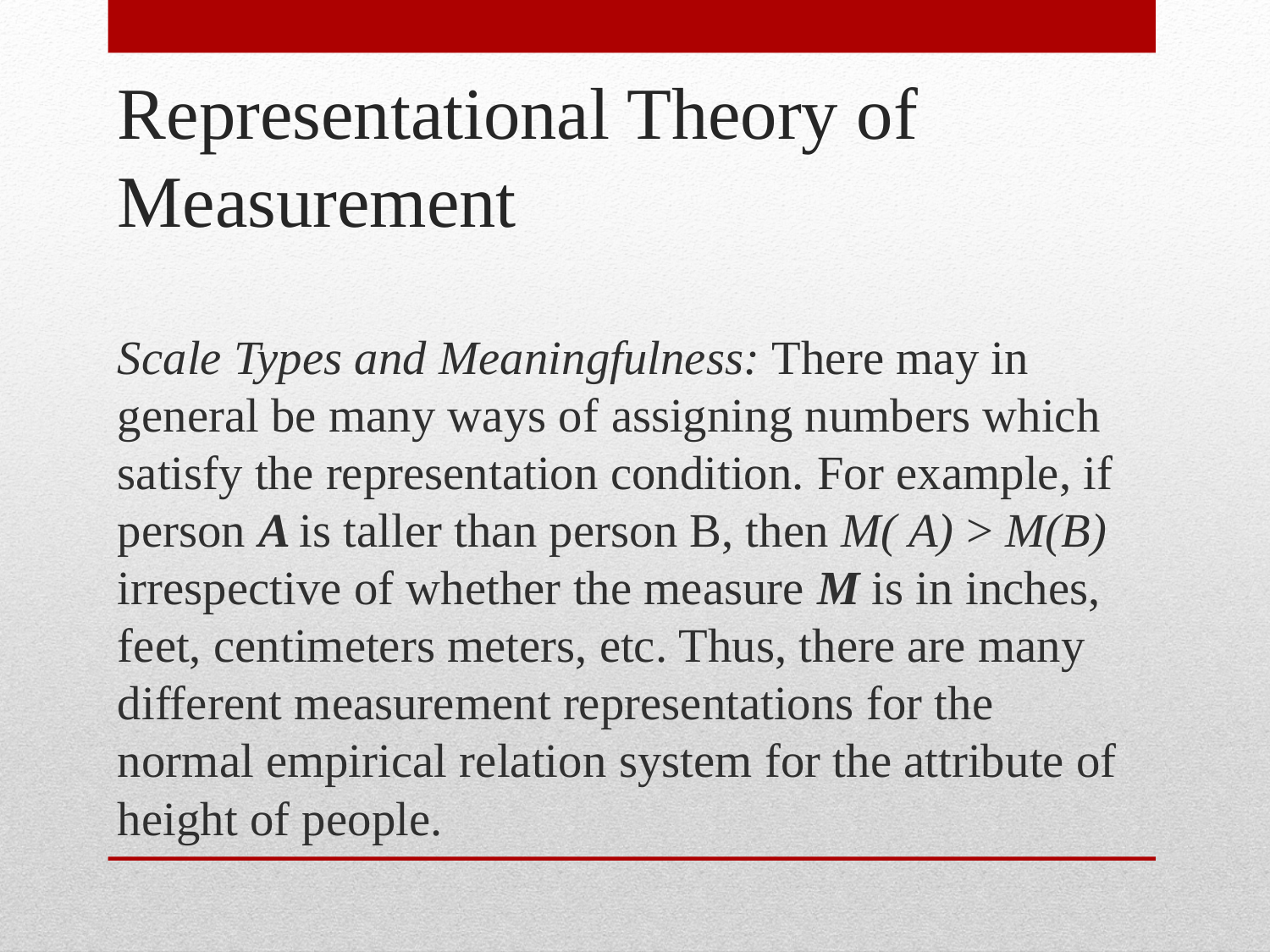

# Representational Theory of Measurement
Scale Types and Meaningfulness: There may in general be many ways of assigning numbers which satisfy the representation condition. For example, if person A is taller than person B, then M( A) > M(B) irrespective of whether the measure M is in inches, feet, centimeters meters, etc. Thus, there are many different measurement representations for the normal empirical relation system for the attribute of height of people.